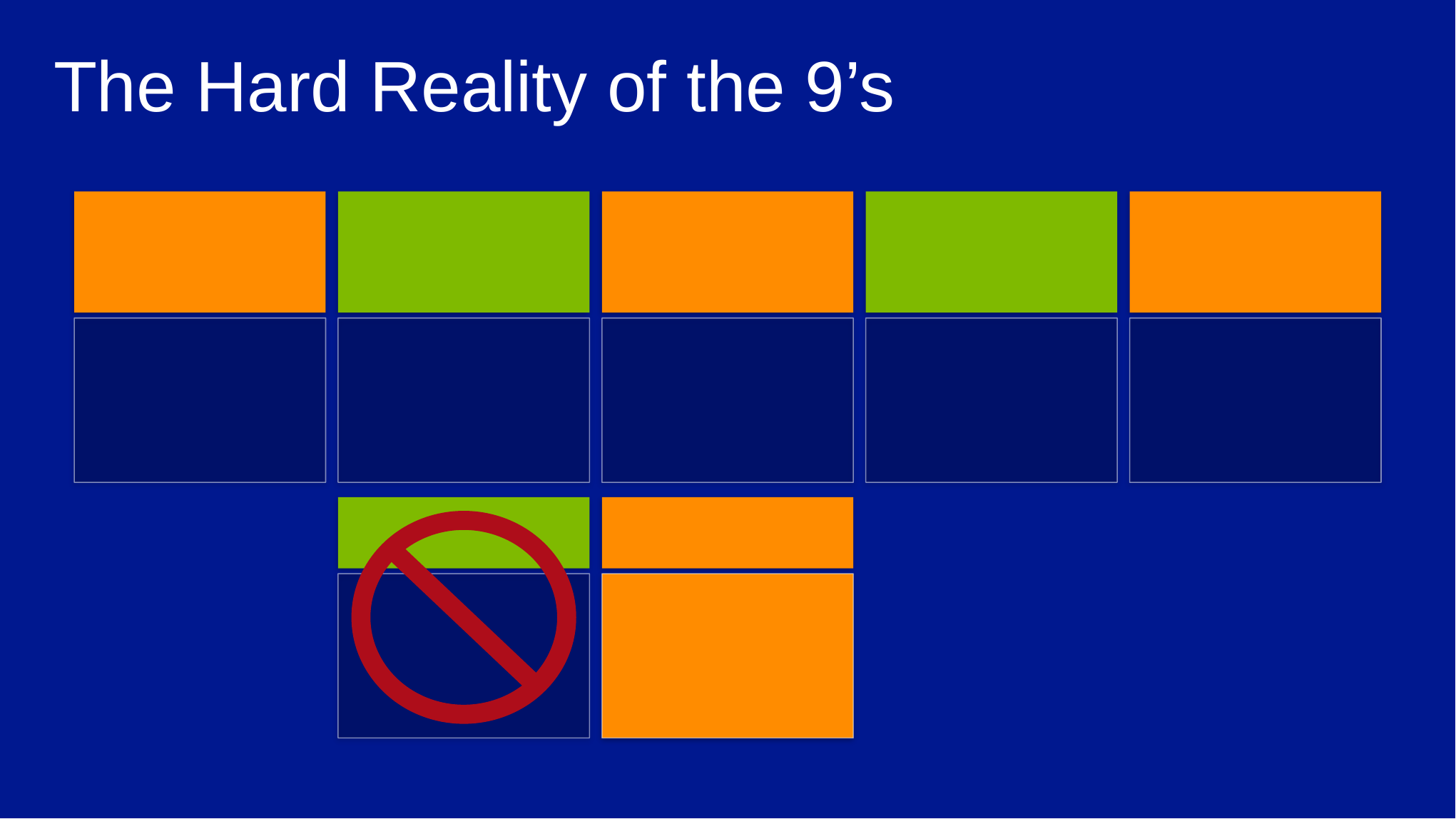

# The Hard Reality of the 9’s

Contoso
API
99.99%
SLA
Duwamish API
99.99%
SLA
Fabrikam
API
99.99%
SLA
TailSpin
API
99.99%
SLA
Northwind API
99.99%
SLA
Composite
99.95%
SLA
*
Composite
99.99%
SLA

SLA =